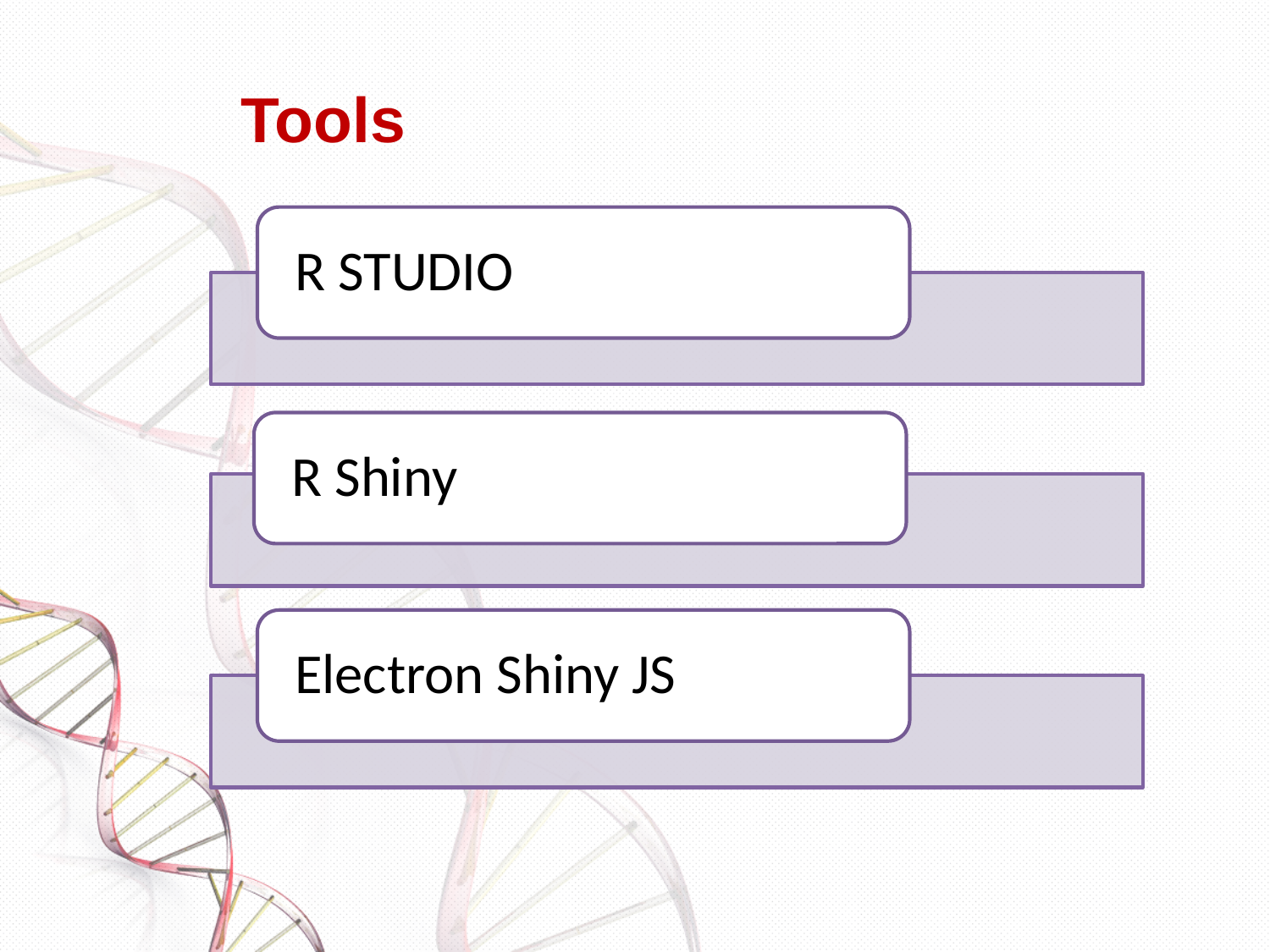

# Tools
R STUDIO
R Shiny
Electron Shiny JS